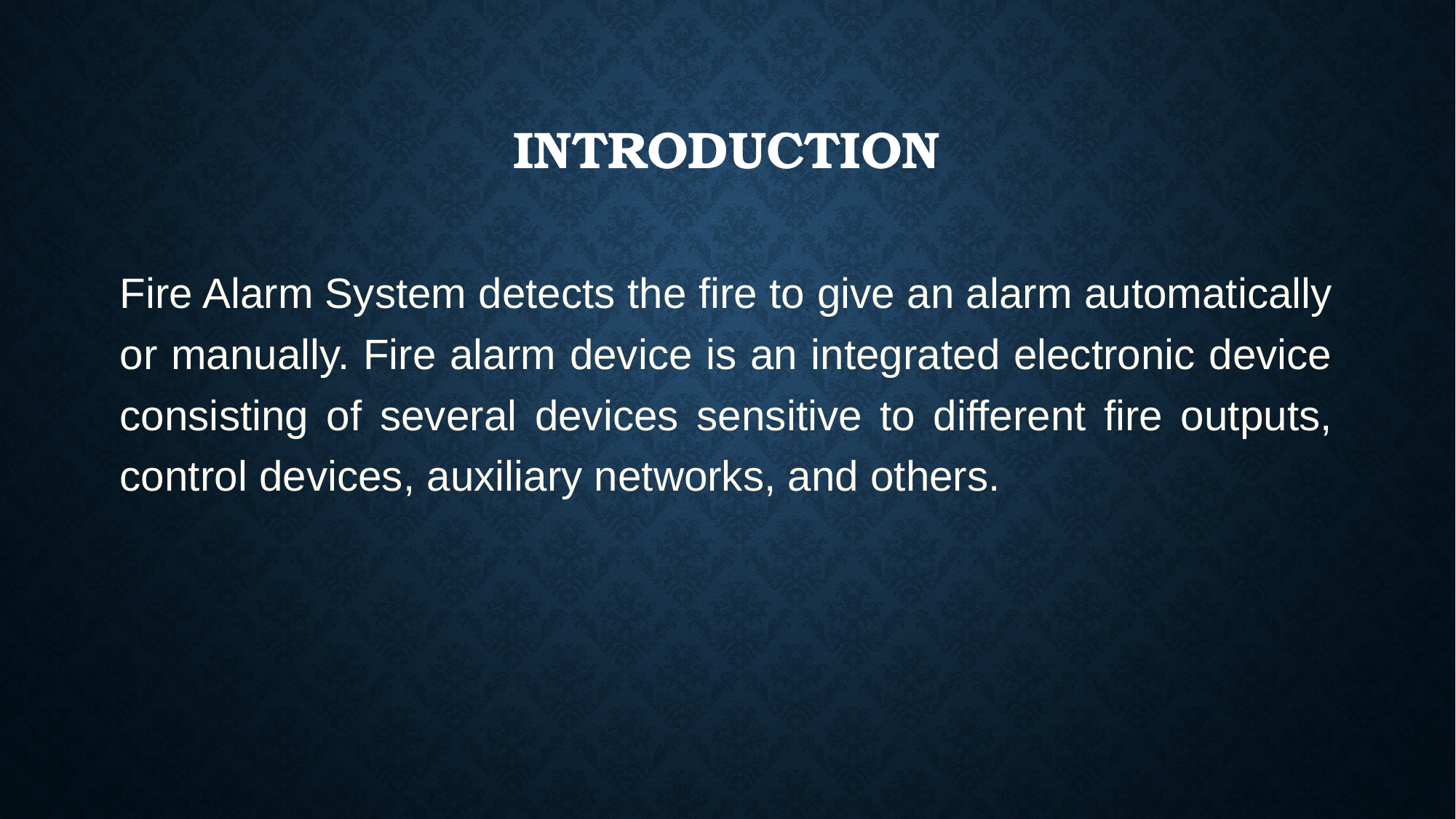

# Introduction
Fire Alarm System detects the fire to give an alarm automatically or manually. Fire alarm device is an integrated electronic device consisting of several devices sensitive to different fire outputs, control devices, auxiliary networks, and others.